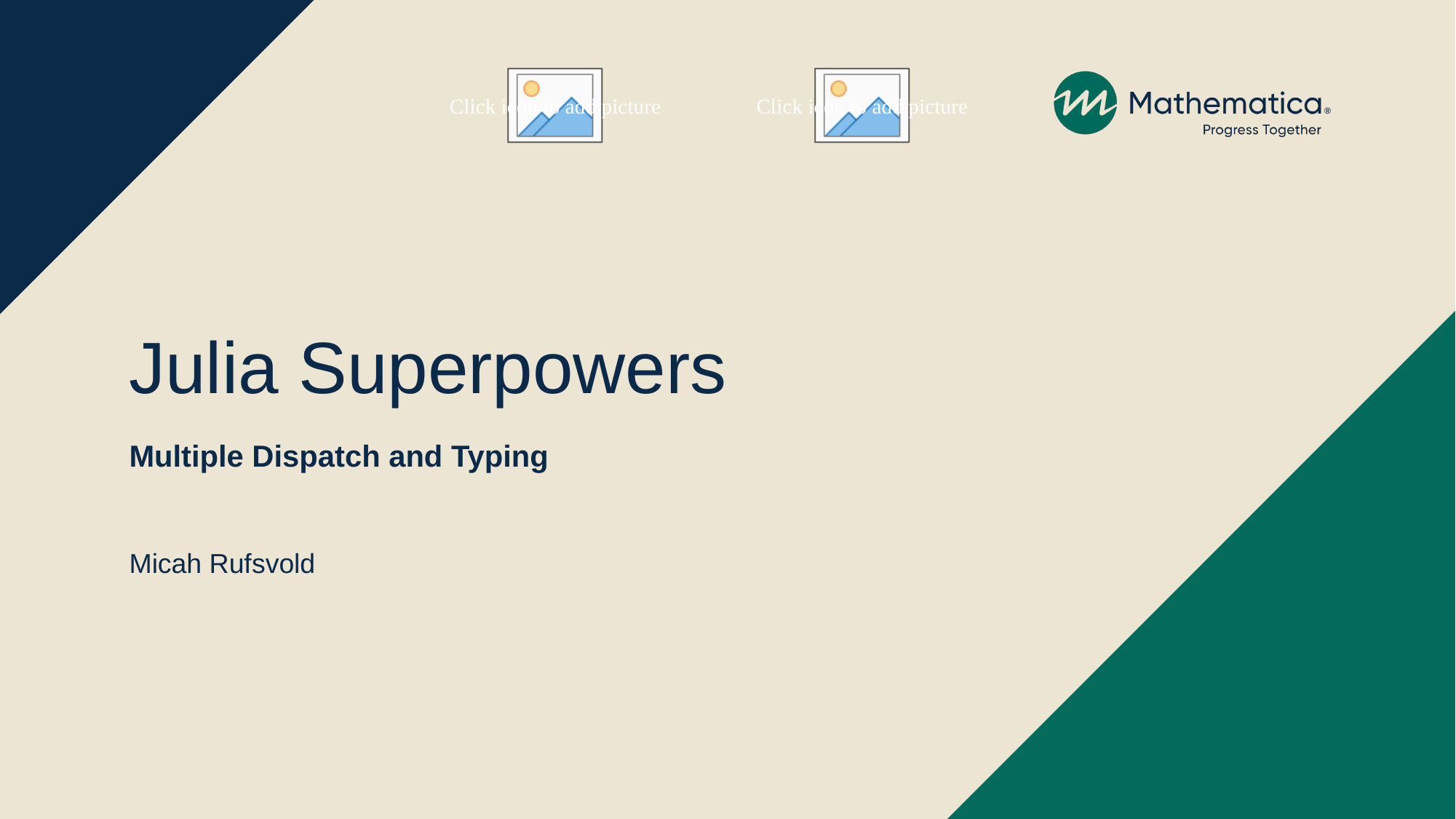

# Julia Superpowers
Multiple Dispatch and Typing
Micah Rufsvold